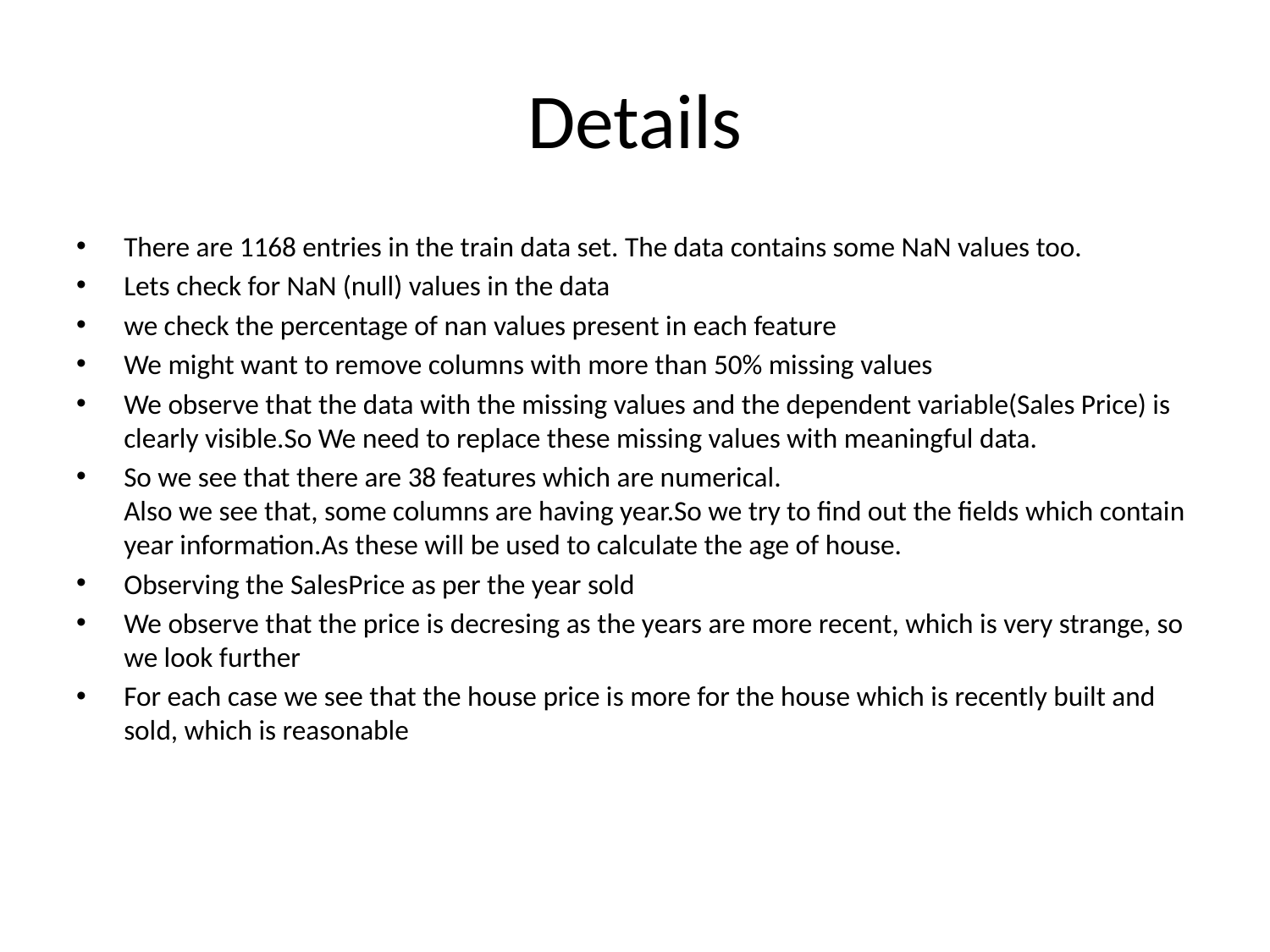

# Details
There are 1168 entries in the train data set. The data contains some NaN values too.
Lets check for NaN (null) values in the data
we check the percentage of nan values present in each feature
We might want to remove columns with more than 50% missing values
We observe that the data with the missing values and the dependent variable(Sales Price) is clearly visible.So We need to replace these missing values with meaningful data.
So we see that there are 38 features which are numerical.
Also we see that, some columns are having year.So we try to find out the fields which contain year information.As these will be used to calculate the age of house.
Observing the SalesPrice as per the year sold
We observe that the price is decresing as the years are more recent, which is very strange, so we look further
For each case we see that the house price is more for the house which is recently built and sold, which is reasonable